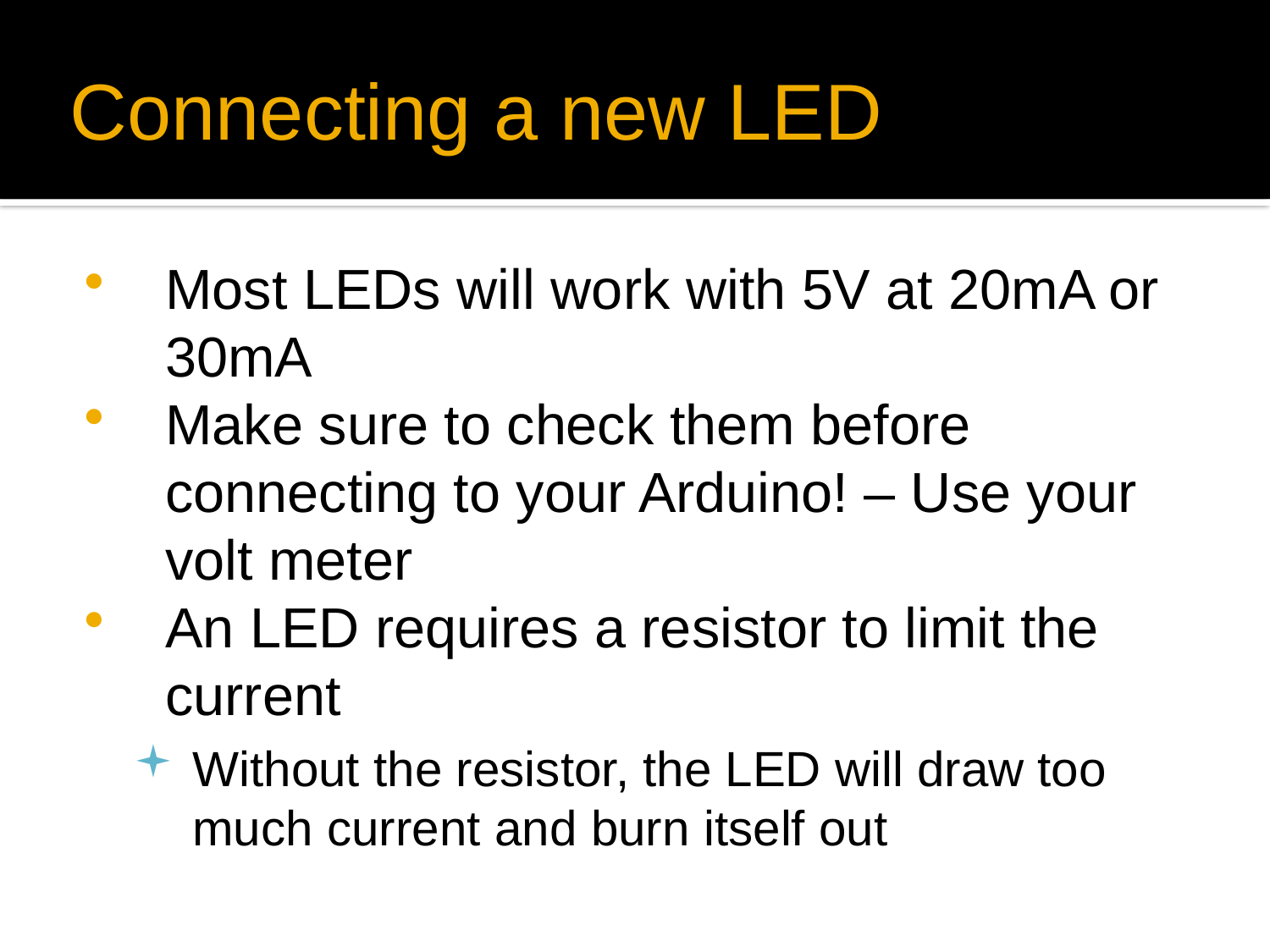

# Connecting a new LED
Most LEDs will work with 5V at 20mA or 30mA
Make sure to check them before connecting to your Arduino! – Use your volt meter
An LED requires a resistor to limit the current
Without the resistor, the LED will draw too much current and burn itself out